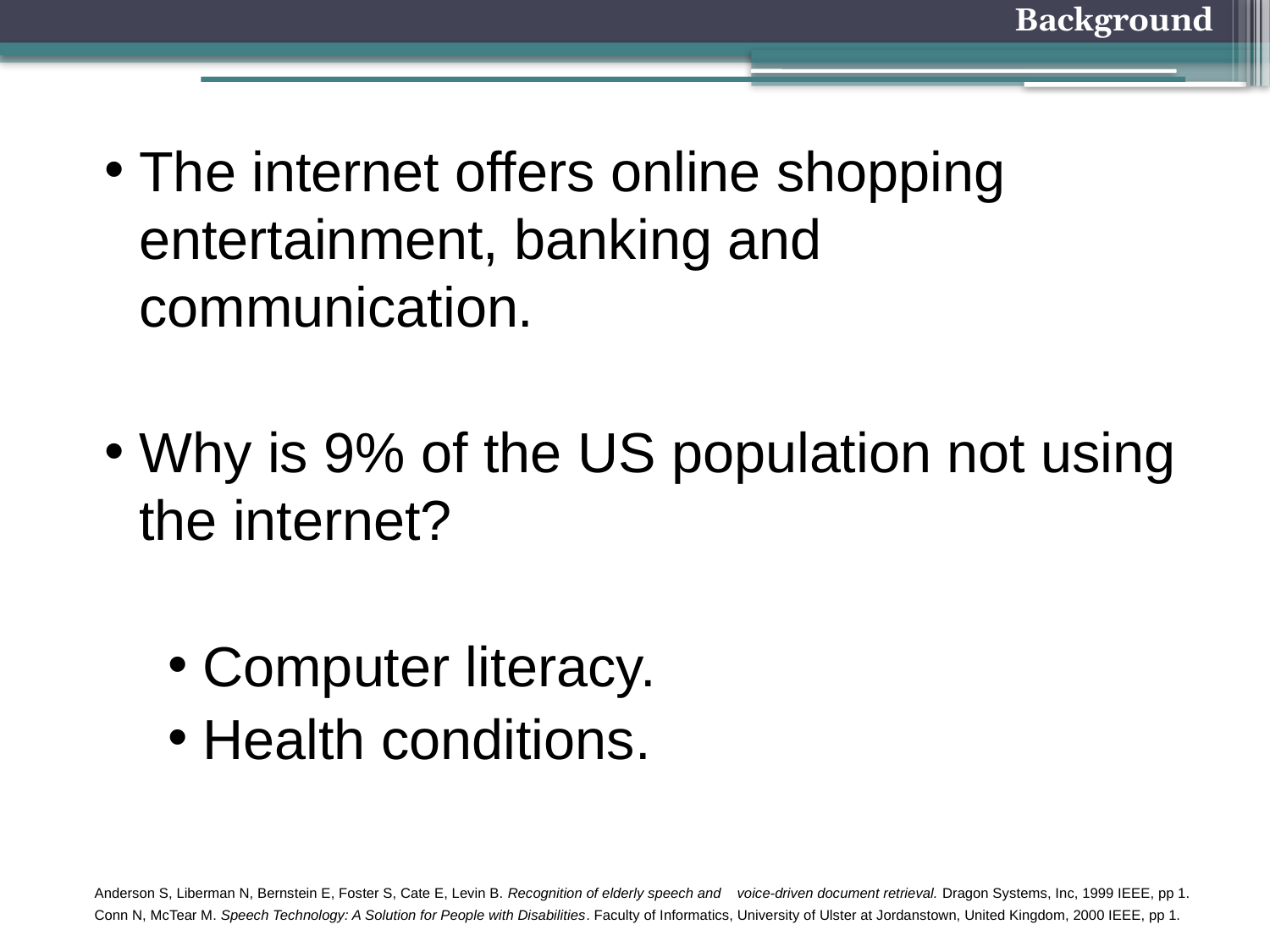

Background

The internet offers online shopping entertainment, banking and communication.

Why is 9% of the US population not using the internet?

Computer literacy.
Health conditions.

Anderson S, Liberman N, Bernstein E, Foster S, Cate E, Levin B. Recognition of elderly speech and    voice-driven document retrieval. Dragon Systems, Inc, 1999 IEEE, pp 1.
Conn N, McTear M. Speech Technology: A Solution for People with Disabilities. Faculty of Informatics, University of Ulster at Jordanstown, United Kingdom, 2000 IEEE, pp 1.